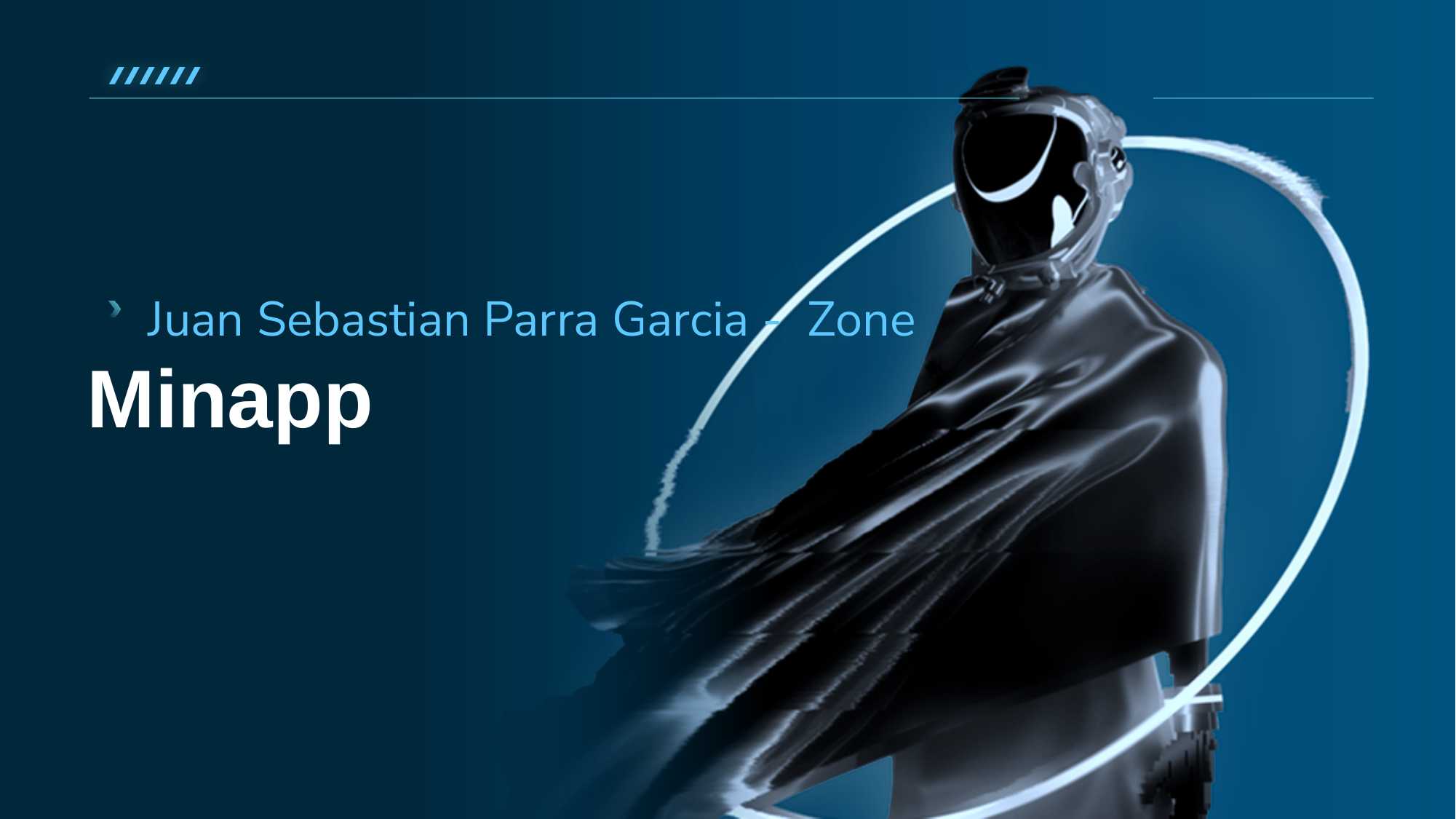

Juan Sebastian Parra Garcia -  Zone
Minapp